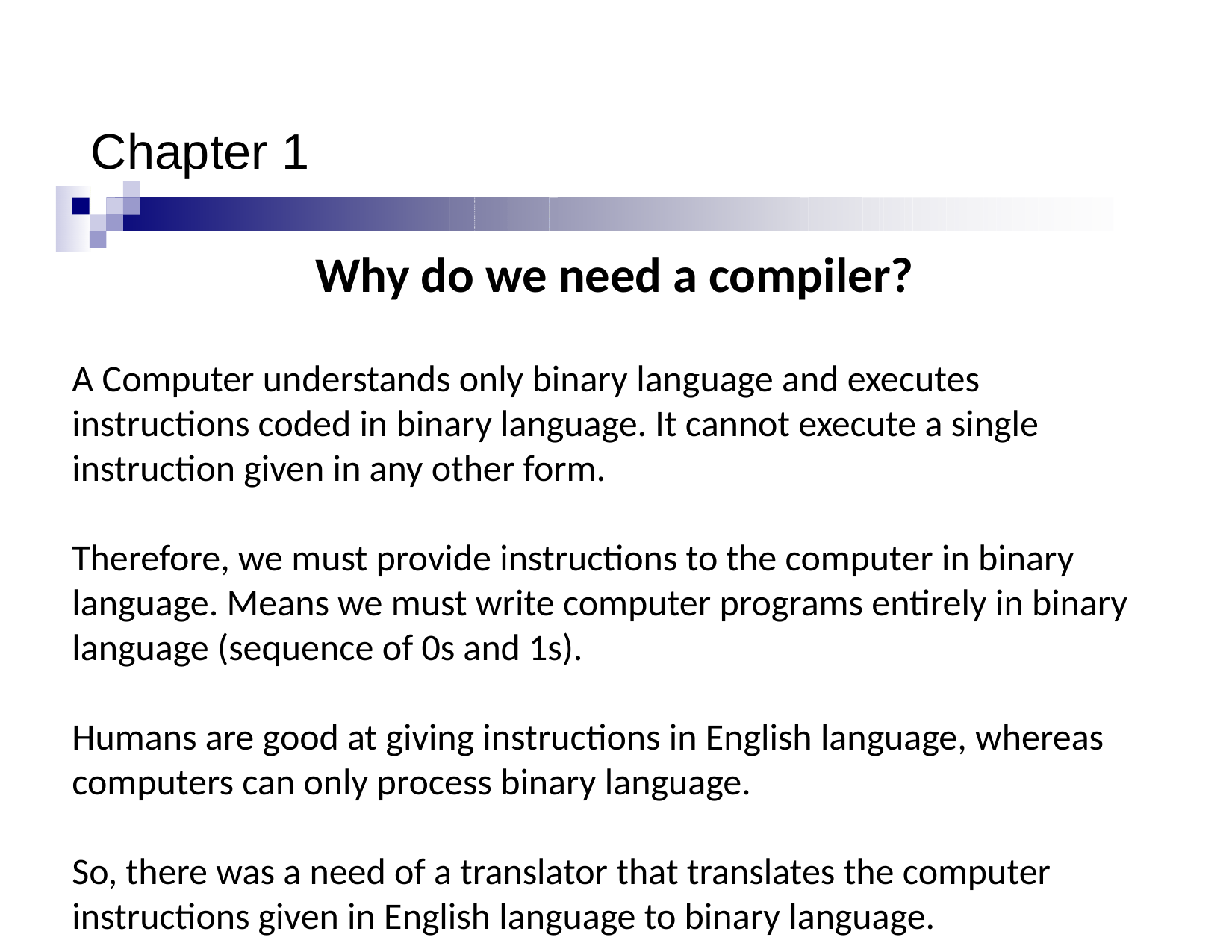

# Chapter 1

Why do we need a compiler?

A Computer understands only binary language and executes instructions coded in binary language. It cannot execute a single instruction given in any other form.

Therefore, we must provide instructions to the computer in binary language. Means we must write computer programs entirely in binary language (sequence of 0s and 1s).

Humans are good at giving instructions in English language, whereas computers can only process binary language.

So, there was a need of a translator that translates the computer instructions given in English language to binary language.